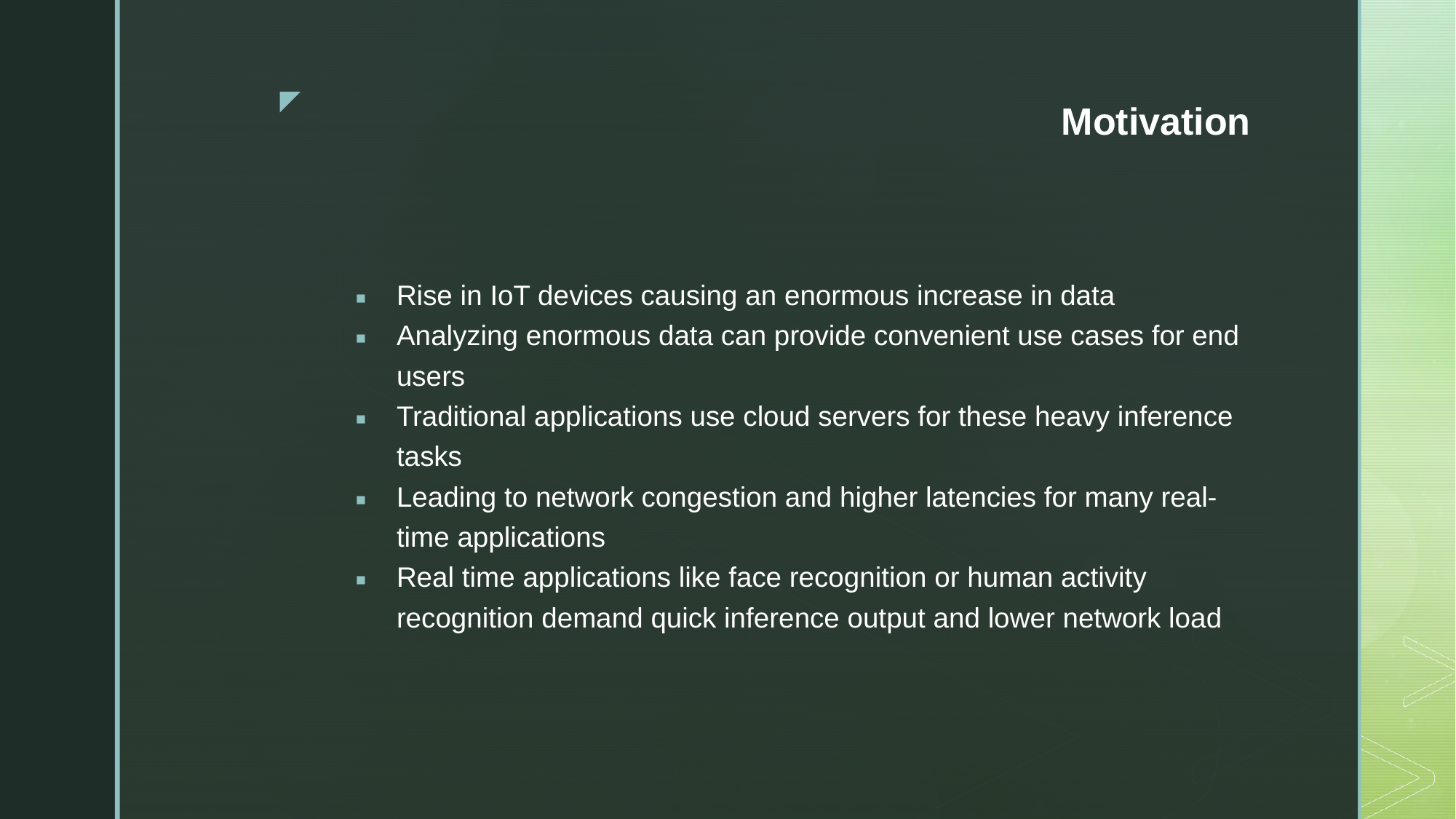

# Motivation
Rise in IoT devices causing an enormous increase in data
Analyzing enormous data can provide convenient use cases for end users
Traditional applications use cloud servers for these heavy inference tasks
Leading to network congestion and higher latencies for many real-time applications
Real time applications like face recognition or human activity recognition demand quick inference output and lower network load